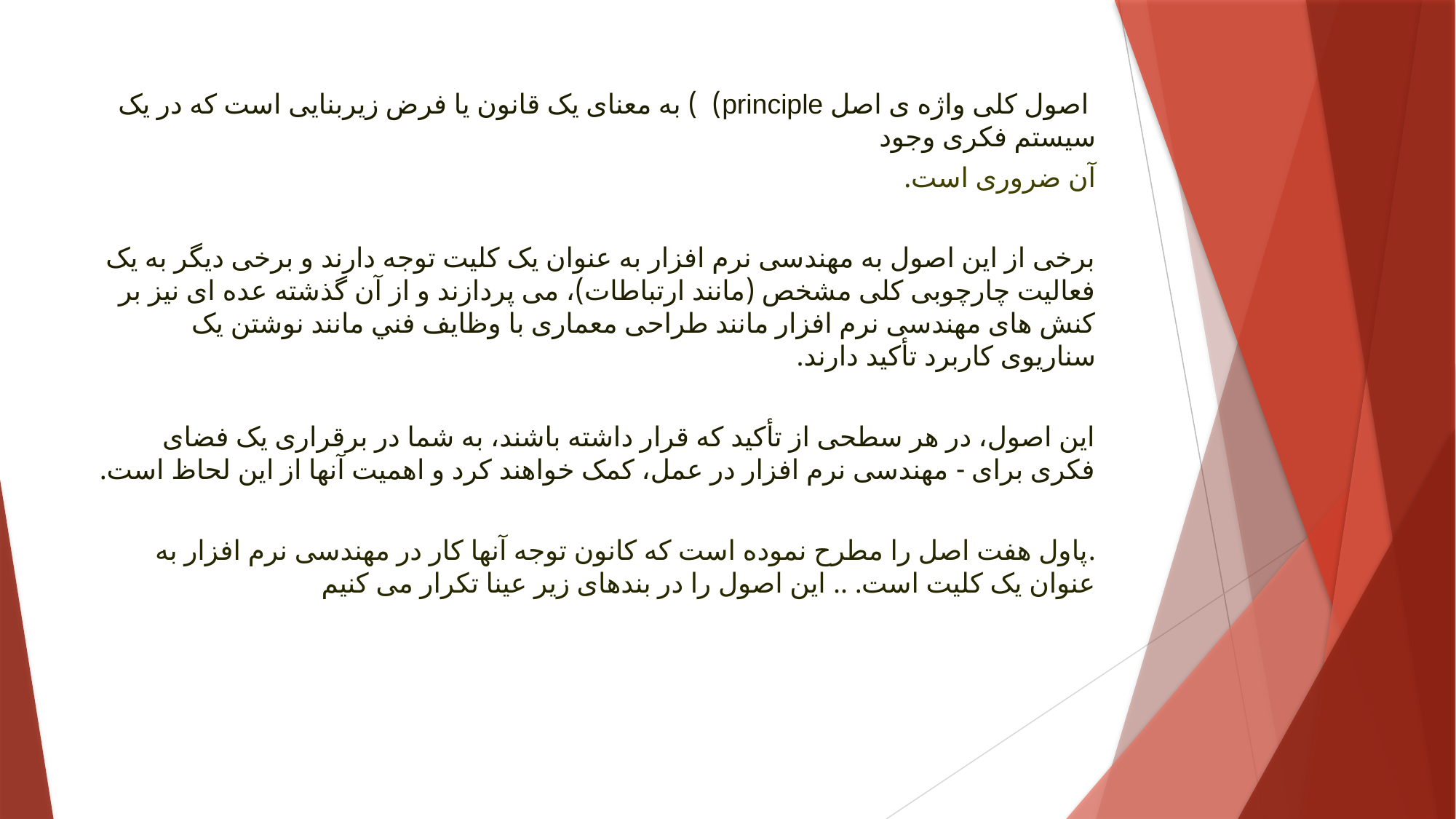

#
 اصول کلی واژه ی اصل principle)  ) به معنای یک قانون یا فرض زیربنایی است که در یک سیستم فکری وجود
آن ضروری است.

برخی از این اصول به مهندسی نرم افزار به عنوان یک کلیت توجه دارند و برخی دیگر به یک فعالیت چارچوبی کلی مشخص (مانند ارتباطات)، می پردازند و از آن گذشته عده ای نیز بر کنش های مهندسی نرم افزار مانند طراحی معماری با وظایف فني مانند نوشتن یک سناریوی کاربرد تأکید دارند.

این اصول، در هر سطحی از تأکيد که قرار داشته باشند، به شما در برقراری یک فضای فکری برای - مهندسی نرم افزار در عمل، کمک خواهند کرد و اهمیت آنها از این لحاظ است.

.پاول هفت اصل را مطرح نموده است که کانون توجه آنها کار در مهندسی نرم افزار به عنوان یک کلیت است. .. این اصول را در بندهای زیر عینا تکرار می کنیم